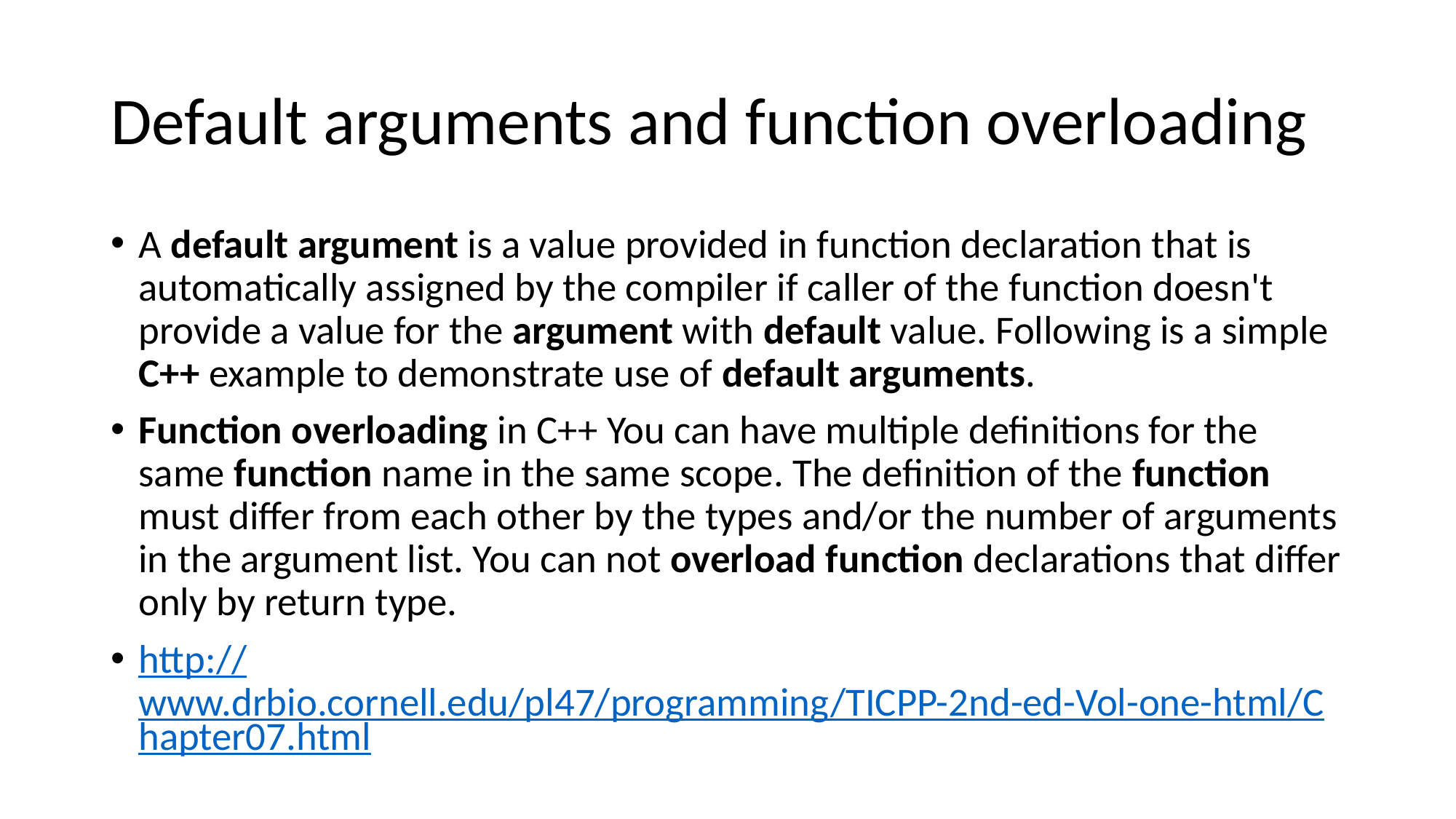

# Default arguments and function overloading
A default argument is a value provided in function declaration that is automatically assigned by the compiler if caller of the function doesn't provide a value for the argument with default value. Following is a simple C++ example to demonstrate use of default arguments.
Function overloading in C++ You can have multiple definitions for the same function name in the same scope. The definition of the function must differ from each other by the types and/or the number of arguments in the argument list. You can not overload function declarations that differ only by return type.
http://www.drbio.cornell.edu/pl47/programming/TICPP-2nd-ed-Vol-one-html/Chapter07.html